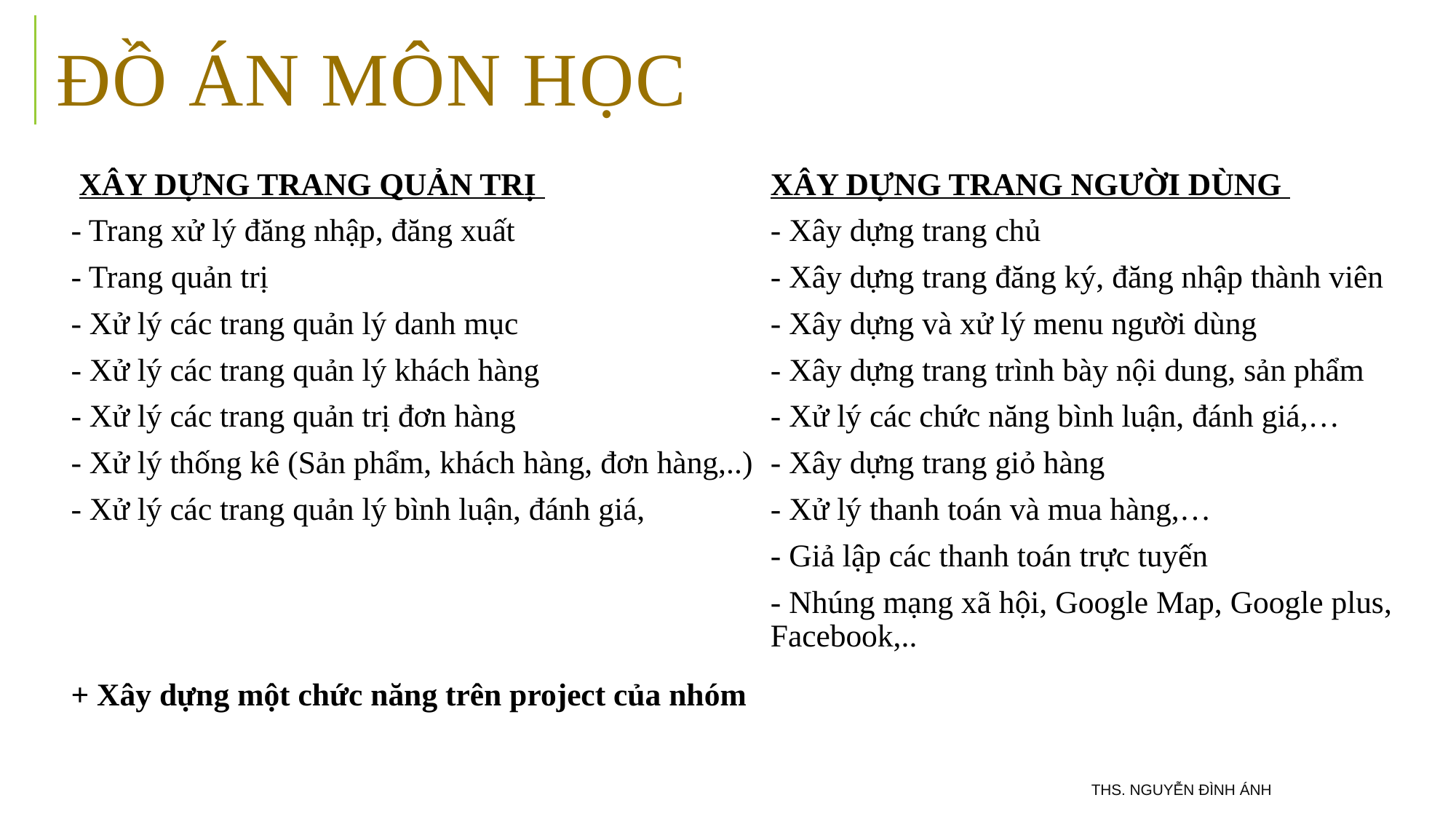

# Đồ án môn học
 XÂY DỰNG TRANG QUẢN TRỊ
- Trang xử lý đăng nhập, đăng xuất
- Trang quản trị
- Xử lý các trang quản lý danh mục
- Xử lý các trang quản lý khách hàng
- Xử lý các trang quản trị đơn hàng
- Xử lý thống kê (Sản phẩm, khách hàng, đơn hàng,..)
- Xử lý các trang quản lý bình luận, đánh giá,

+ Xây dựng một chức năng trên project của nhóm

XÂY DỰNG TRANG NGƯỜI DÙNG
- Xây dựng trang chủ
- Xây dựng trang đăng ký, đăng nhập thành viên
- Xây dựng và xử lý menu người dùng
- Xây dựng trang trình bày nội dung, sản phẩm
- Xử lý các chức năng bình luận, đánh giá,…
- Xây dựng trang giỏ hàng
- Xử lý thanh toán và mua hàng,…
- Giả lập các thanh toán trực tuyến
- Nhúng mạng xã hội, Google Map, Google plus, Facebook,..

ThS. Nguyễn Đình Ánh